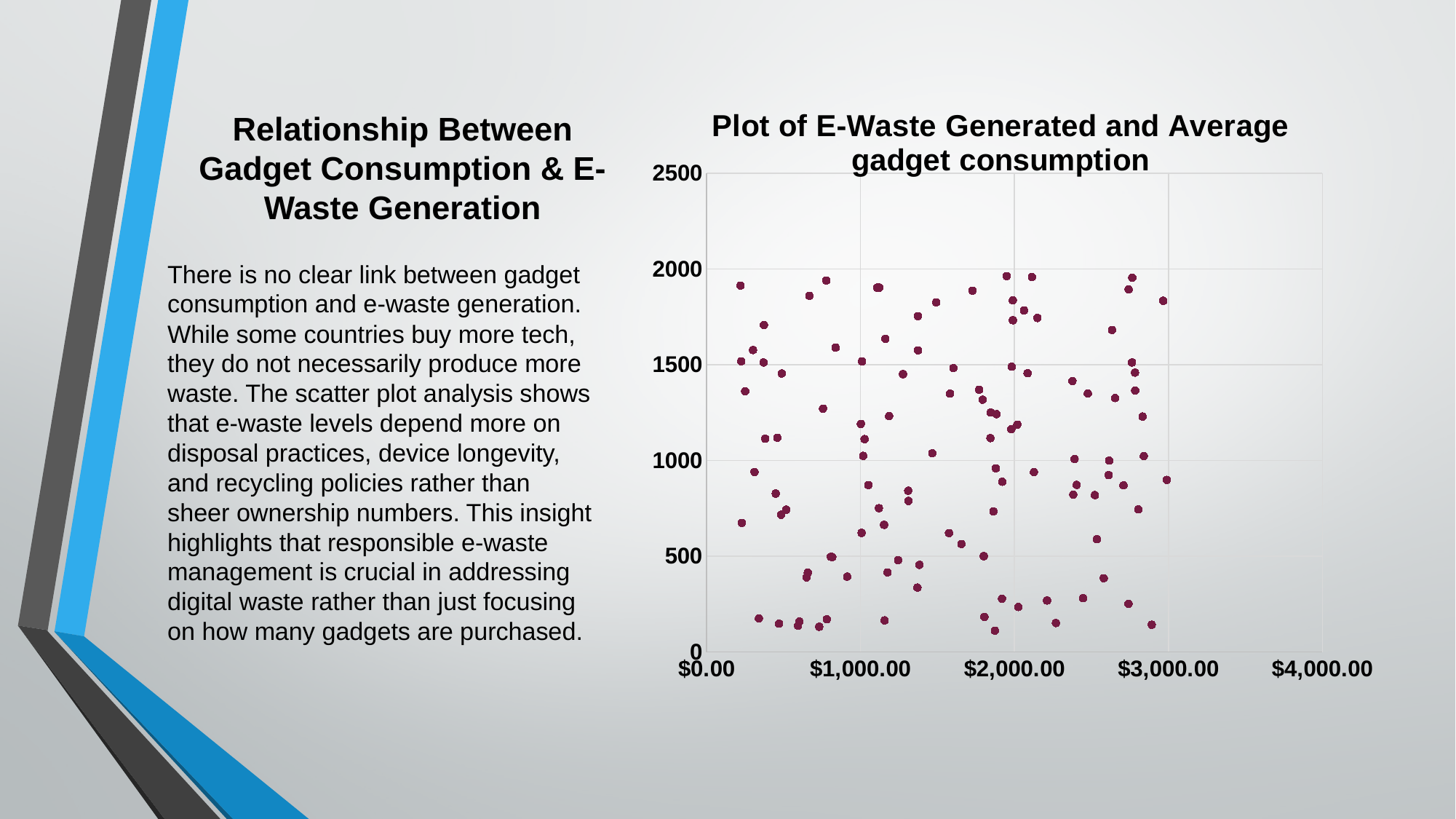

### Chart: Plot of E-Waste Generated and Average gadget consumption

| Category | E-Waste Generated (Metric Tons) |
|---|---|
# Relationship Between Gadget Consumption & E-Waste Generation
There is no clear link between gadget consumption and e-waste generation. While some countries buy more tech, they do not necessarily produce more waste. The scatter plot analysis shows that e-waste levels depend more on disposal practices, device longevity, and recycling policies rather than sheer ownership numbers. This insight highlights that responsible e-waste management is crucial in addressing digital waste rather than just focusing on how many gadgets are purchased.